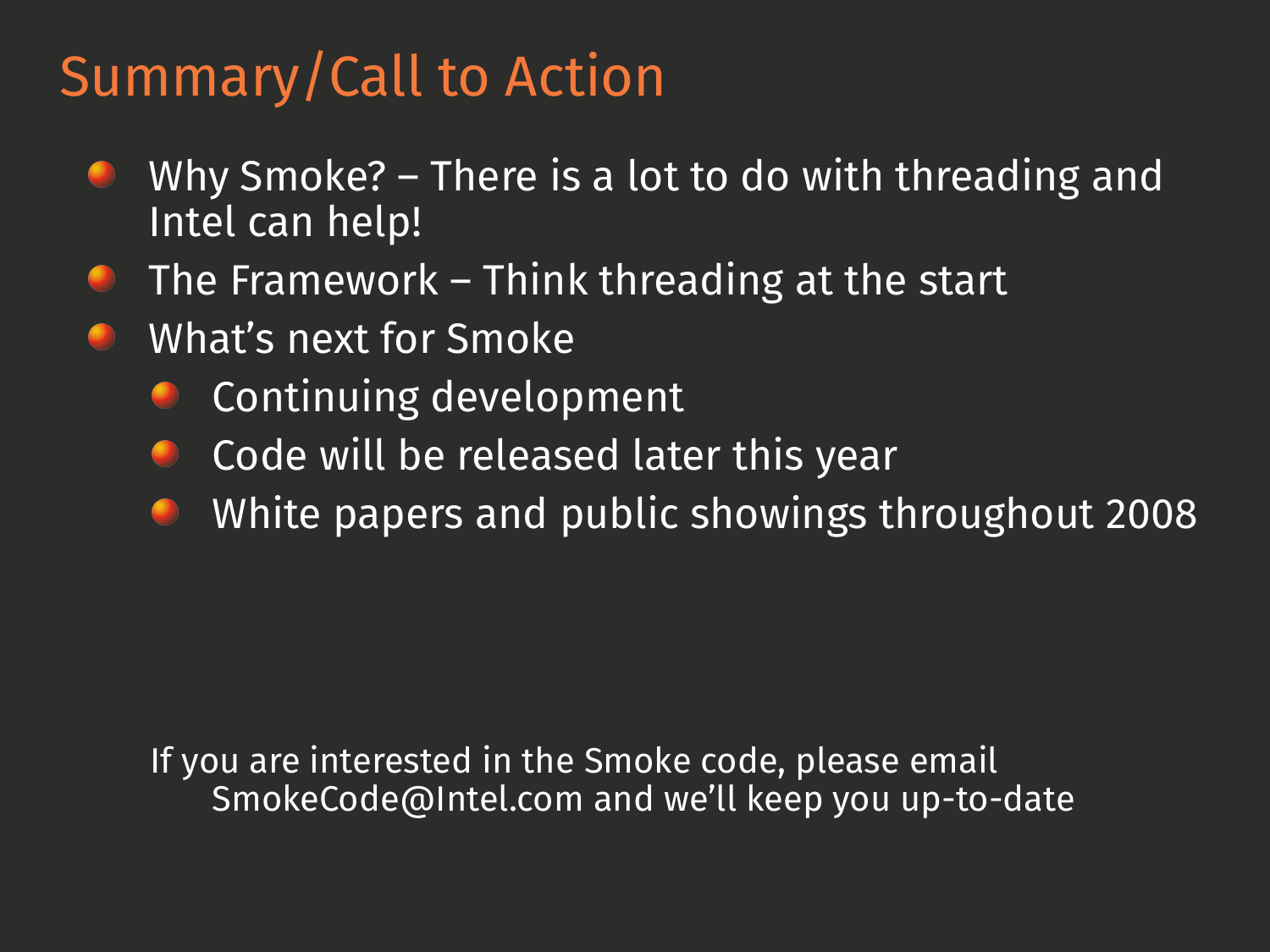

Summary/Call to Action
Why Smoke? – There is a lot to do with threading and Intel can help!
The Framework – Think threading at the start
What’s next for Smoke
Continuing development
Code will be released later this year
White papers and public showings throughout 2008

If you are interested in the Smoke code, please email SmokeCode@Intel.com and we’ll keep you up-to-date